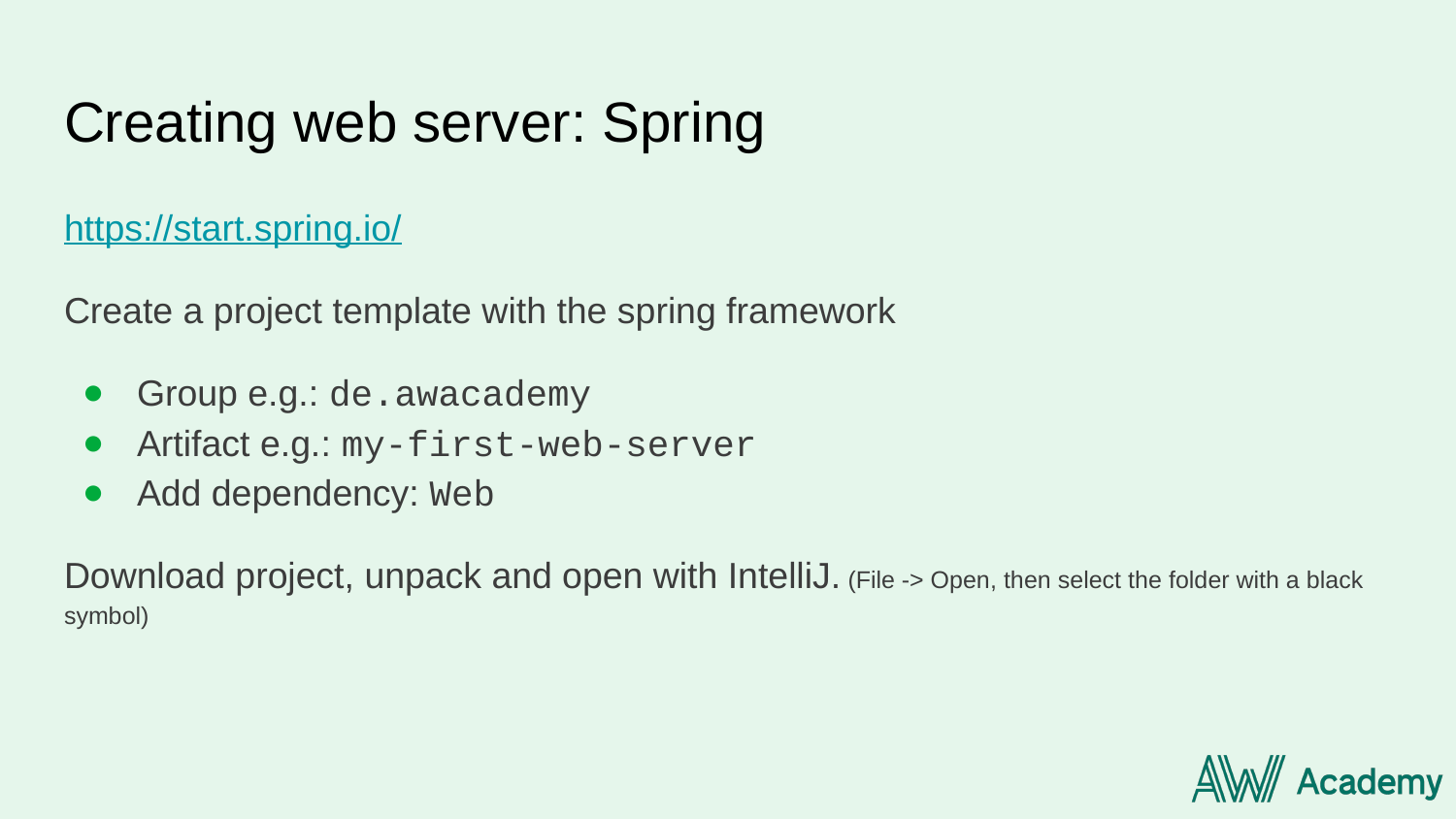

# Creating web server: Spring
https://start.spring.io/
Create a project template with the spring framework
Group e.g.: de.awacademy
Artifact e.g.: my-first-web-server
Add dependency: Web
Download project, unpack and open with IntelliJ. (File -> Open, then select the folder with a black symbol)